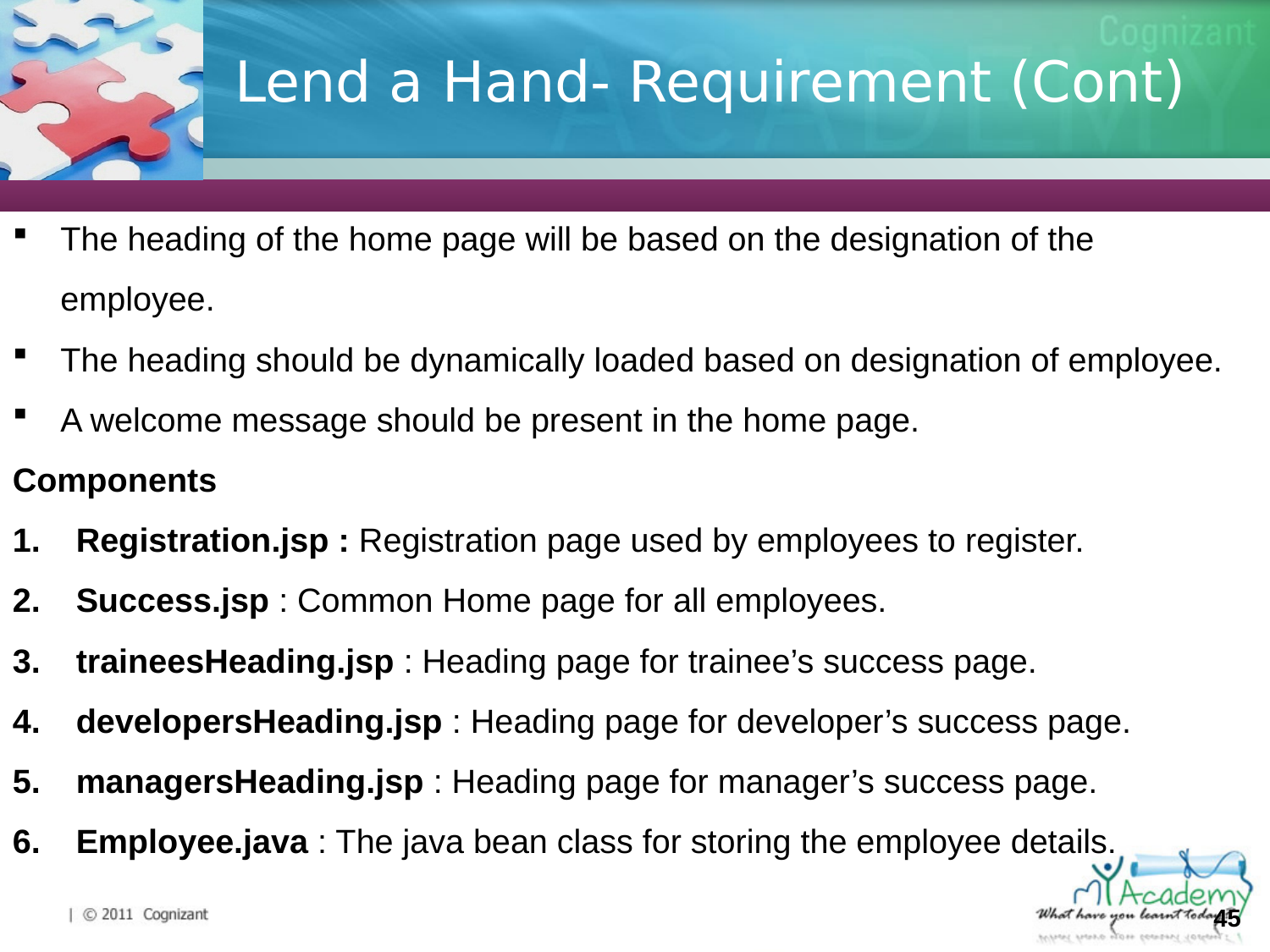

# Lend a Hand- Requirement (Cont)
The heading of the home page will be based on the designation of the employee.
The heading should be dynamically loaded based on designation of employee.
A welcome message should be present in the home page.
Components
Registration.jsp : Registration page used by employees to register.
Success.jsp : Common Home page for all employees.
traineesHeading.jsp : Heading page for trainee’s success page.
developersHeading.jsp : Heading page for developer’s success page.
managersHeading.jsp : Heading page for manager’s success page.
Employee.java : The java bean class for storing the employee details.

45